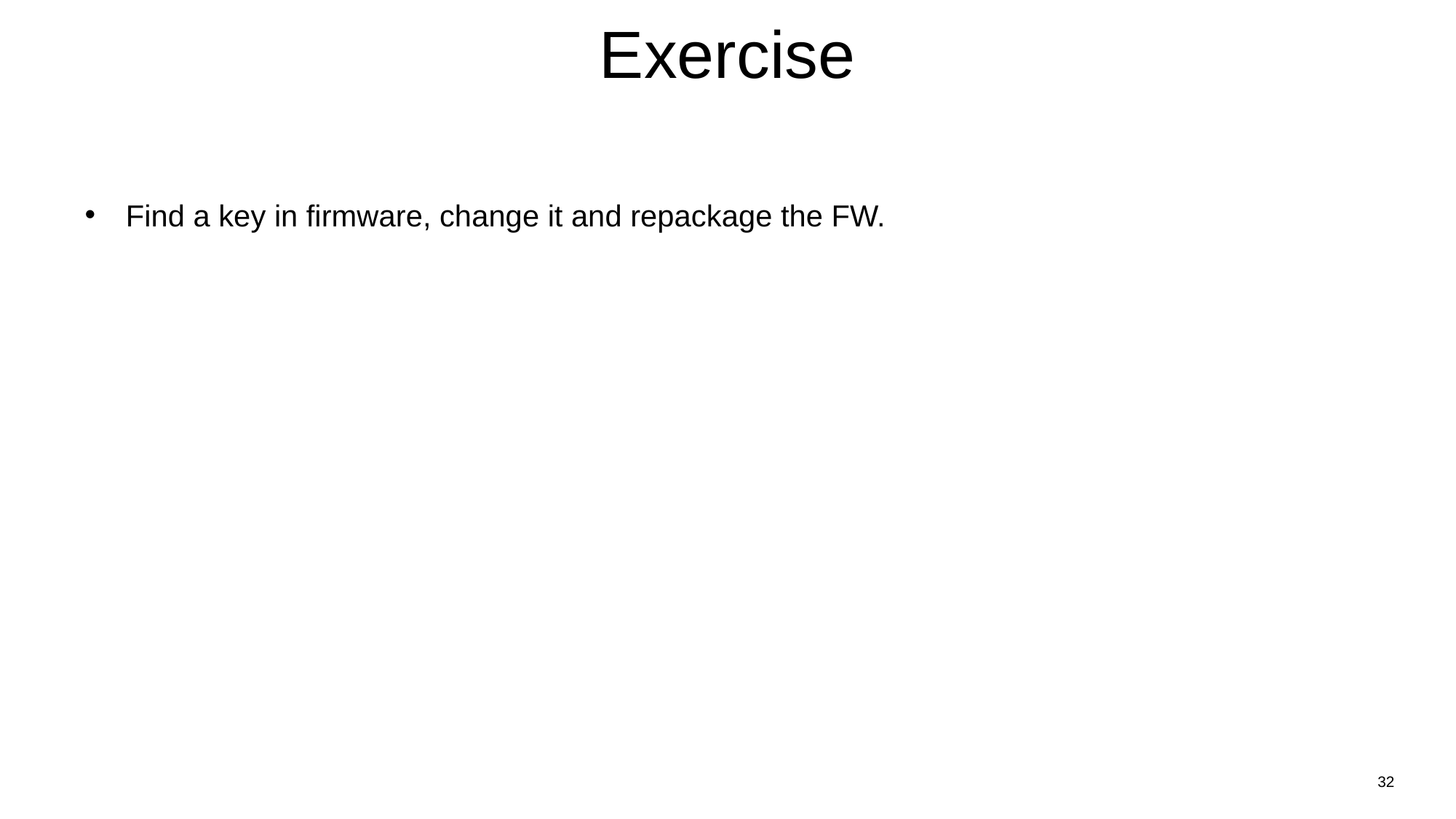

# Exercise
Find a key in firmware, change it and repackage the FW.

32